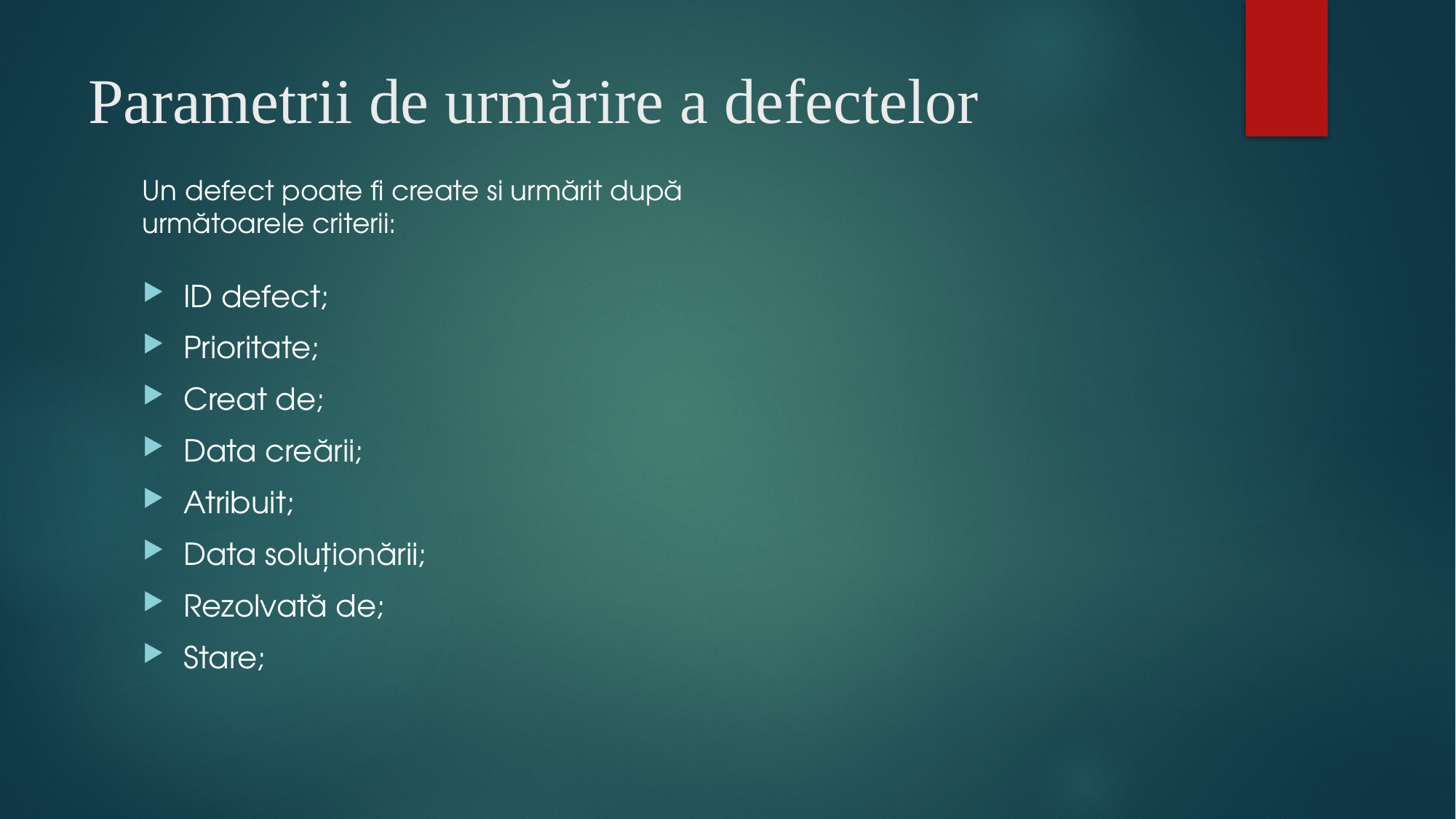

# Parametrii de urmărire a defectelor
Un defect poate fi create si urmărit după următoarele criterii:
ID defect;
Prioritate;
Creat de;
Data creării;
Atribuit;
Data soluționării;
Rezolvată de;
Stare;